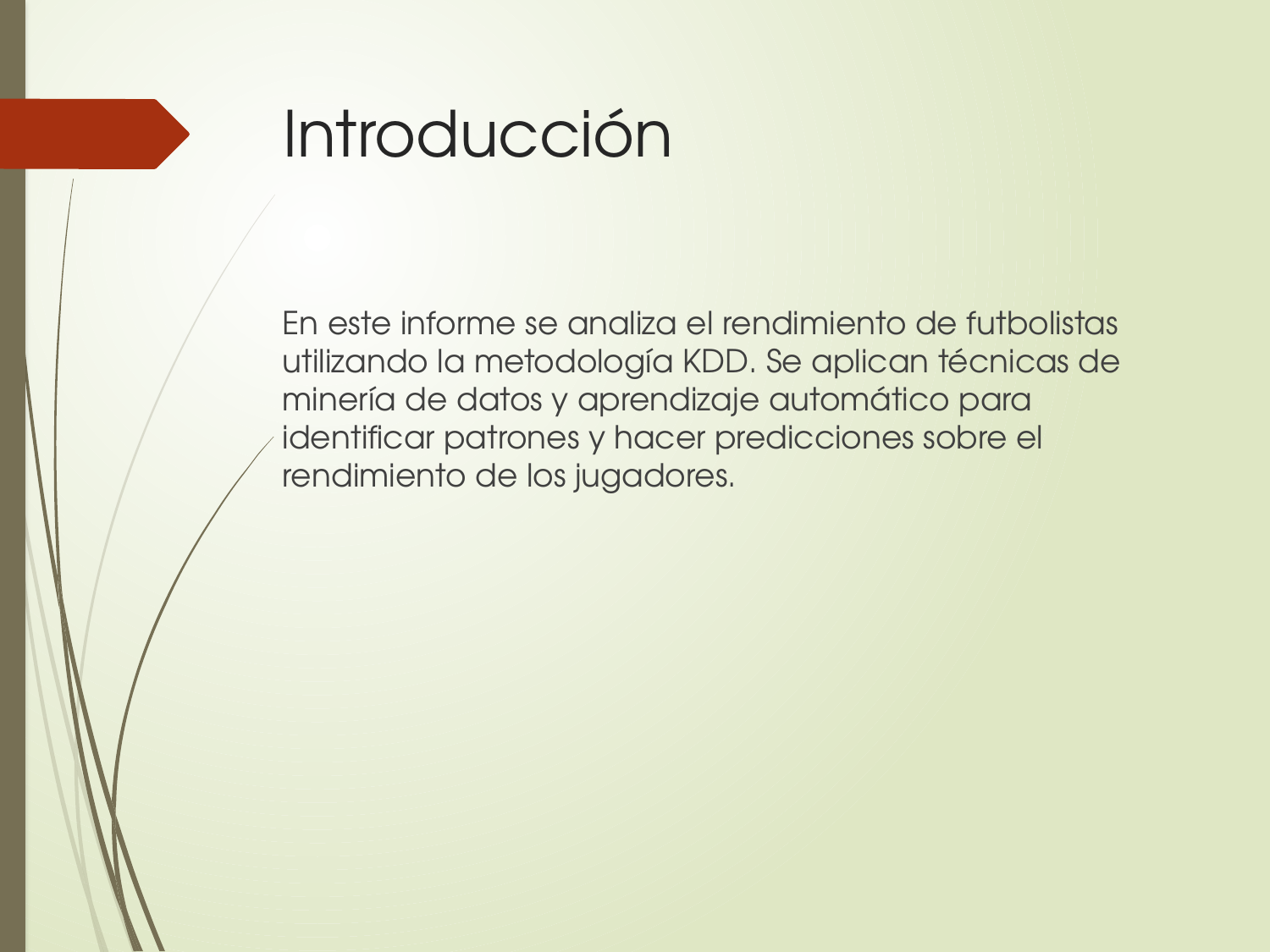

# Introducción
En este informe se analiza el rendimiento de futbolistas utilizando la metodología KDD. Se aplican técnicas de minería de datos y aprendizaje automático para identificar patrones y hacer predicciones sobre el rendimiento de los jugadores.